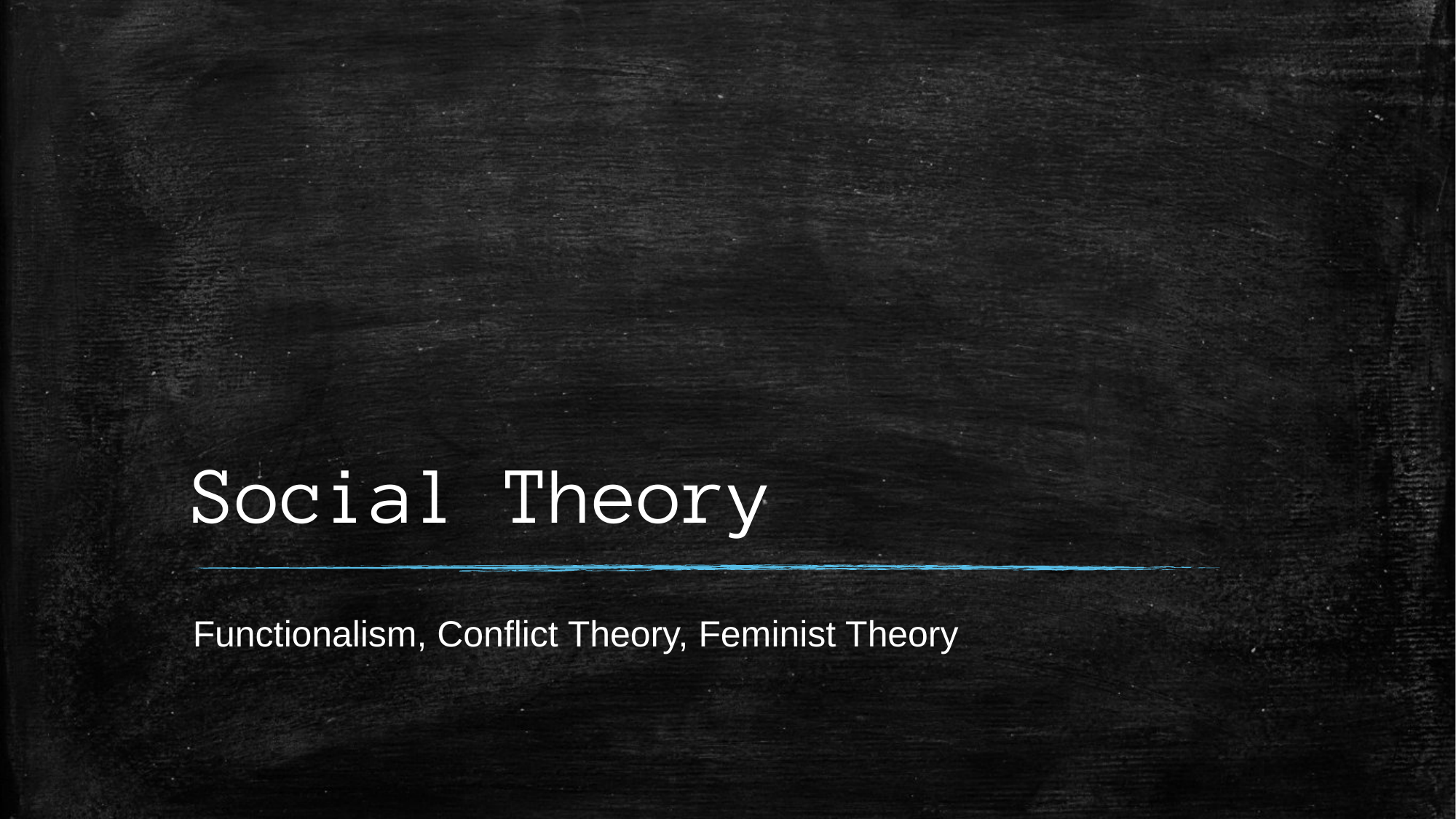

# Social Theory
Functionalism, Conflict Theory, Feminist Theory